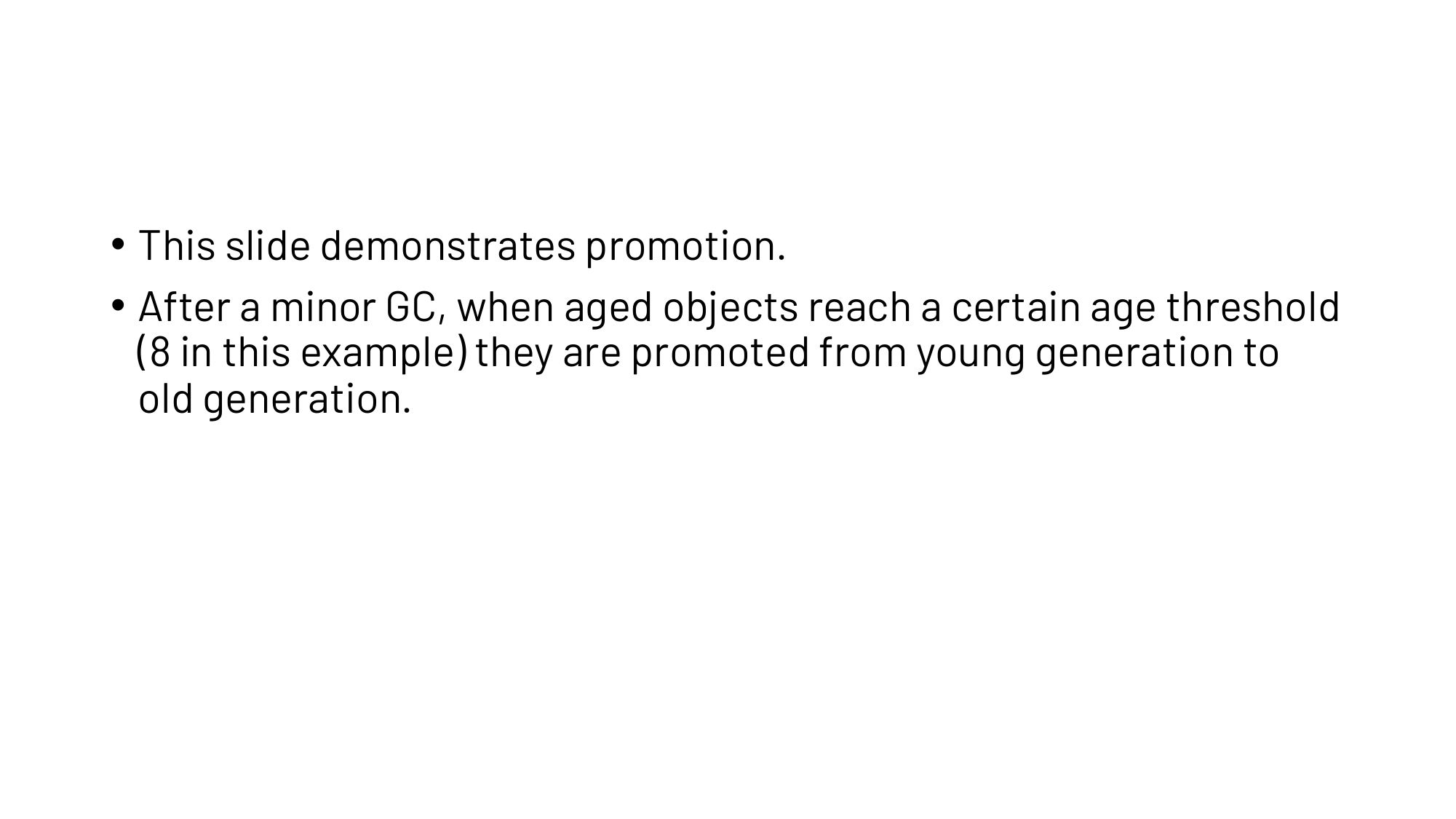

#
This slide demonstrates promotion.
After a minor GC, when aged objects reach a certain age threshold (8 in this example) they are promoted from young generation to old generation.